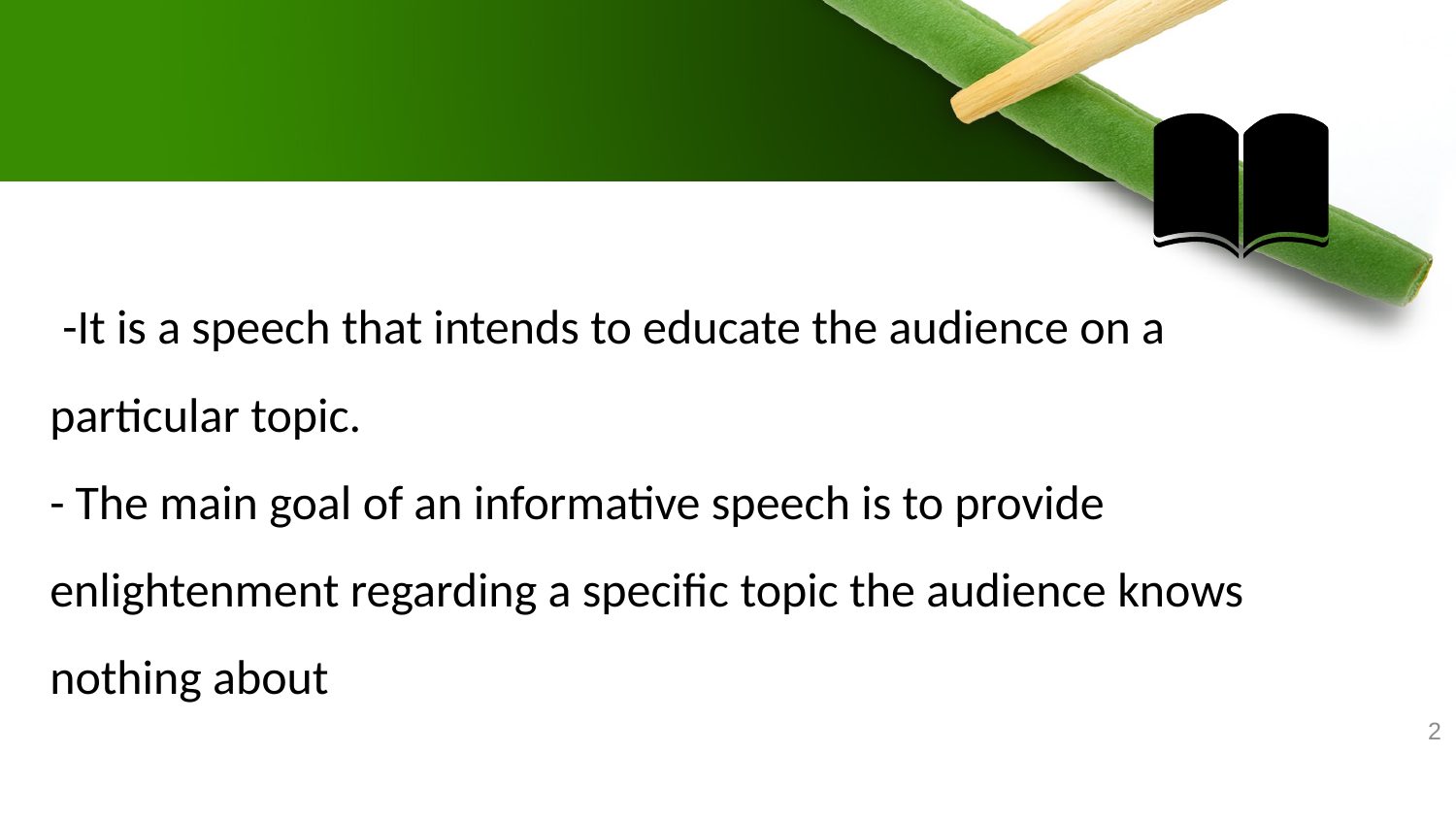

# -It is a speech that intends to educate the audience on a particular topic. - The main goal of an informative speech is to provide enlightenment regarding a specific topic the audience knows nothing about
2